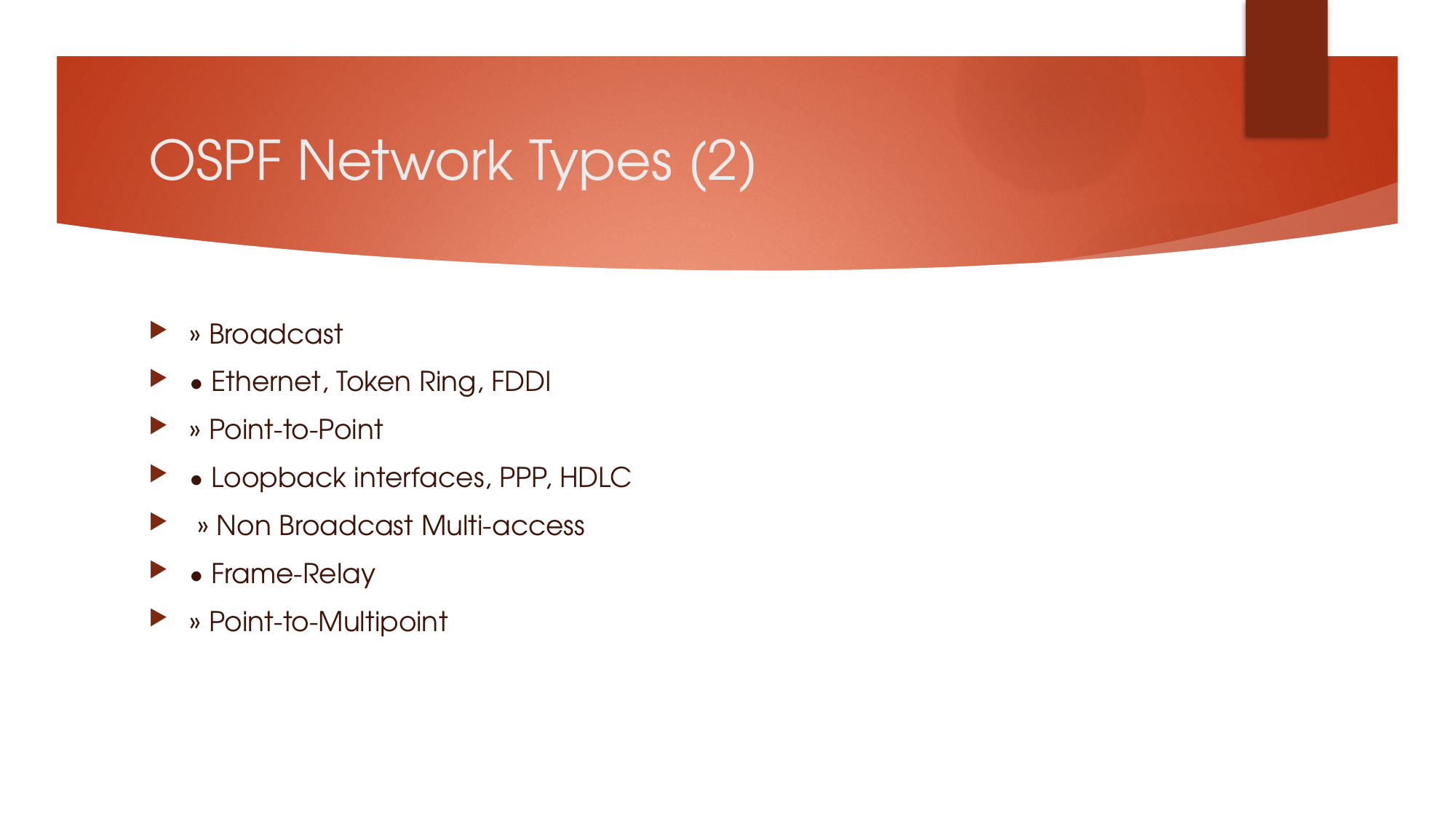

# OSPF Network Types (2)
» Broadcast
• Ethernet, Token Ring, FDDI
» Point-to-Point
• Loopback interfaces, PPP, HDLC
 » Non Broadcast Multi-access
• Frame-Relay
» Point-to-Multipoint